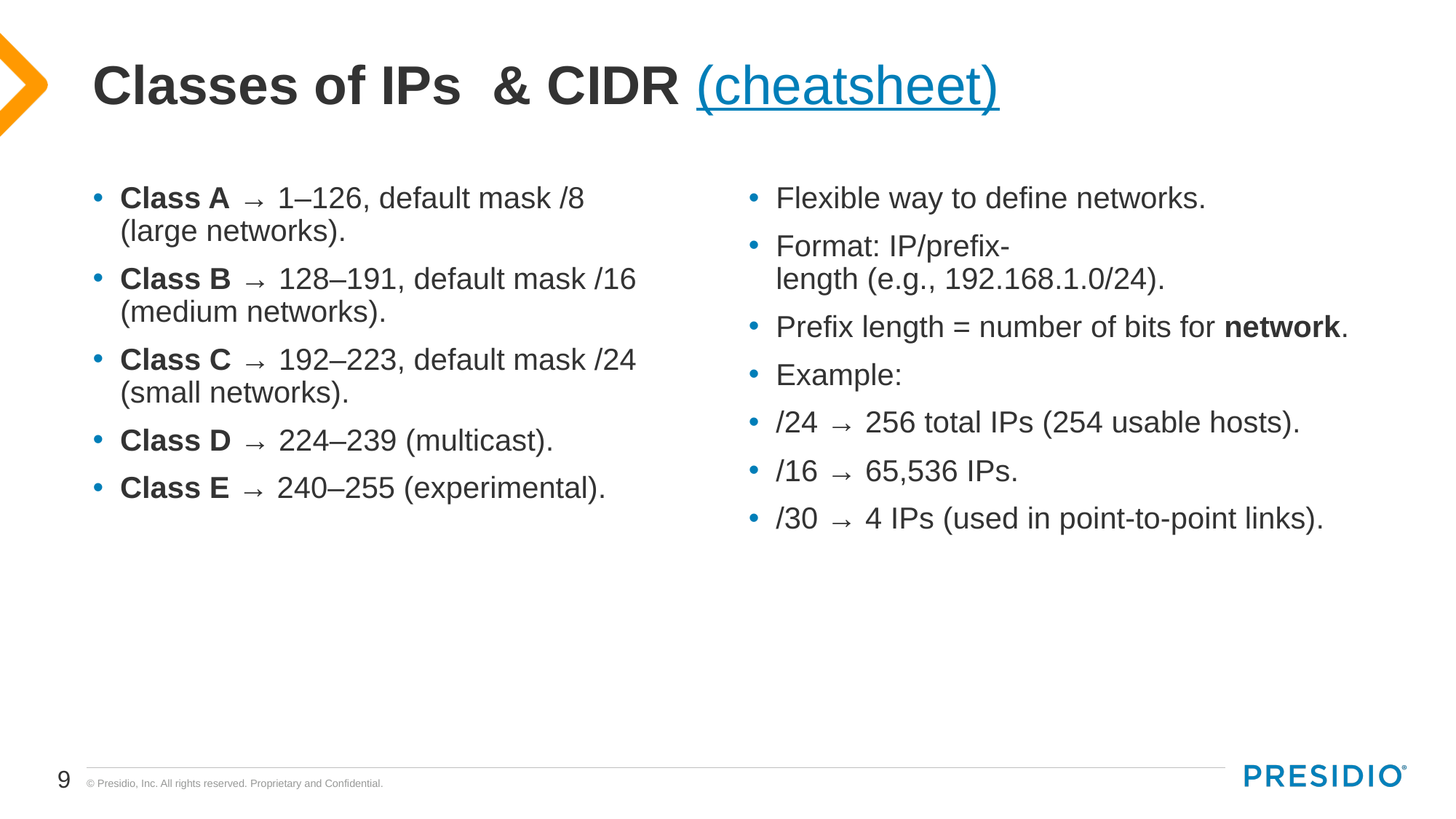

# Classes of IPs  & CIDR (cheatsheet)
Class A → 1–126, default mask /8 (large networks).
Class B → 128–191, default mask /16 (medium networks).
Class C → 192–223, default mask /24 (small networks).
Class D → 224–239 (multicast).
Class E → 240–255 (experimental).
Flexible way to define networks.
Format: IP/prefix-length (e.g., 192.168.1.0/24).
Prefix length = number of bits for network.
Example:
/24 → 256 total IPs (254 usable hosts).
/16 → 65,536 IPs.
/30 → 4 IPs (used in point-to-point links).
9